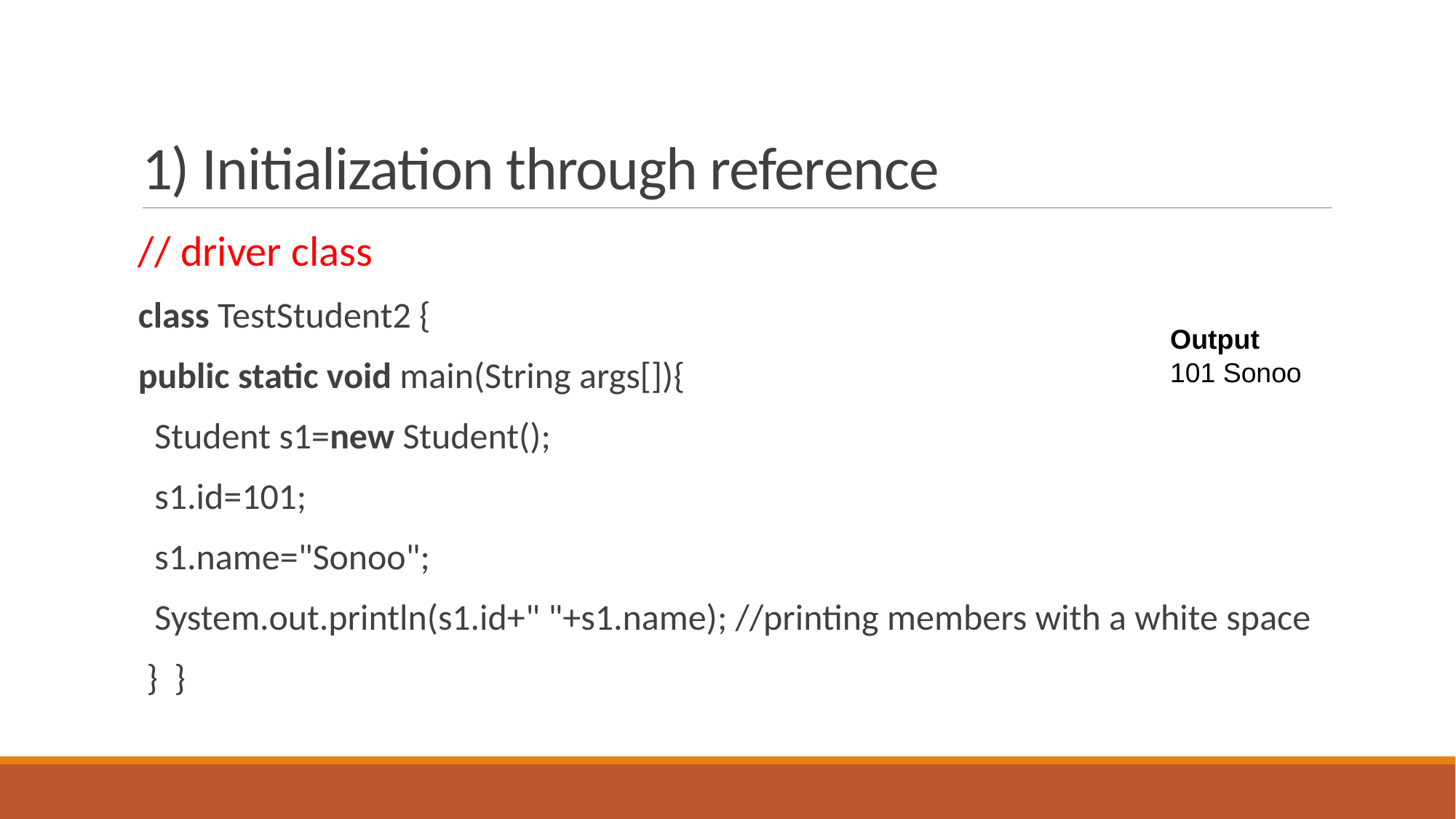

# 1) Initialization through reference
// driver class
class TestStudent2 {
public static void main(String args[]){
  Student s1=new Student();
  s1.id=101;
  s1.name="Sonoo";
  System.out.println(s1.id+" "+s1.name); //printing members with a white space
 }  }

Output
101 Sonoo